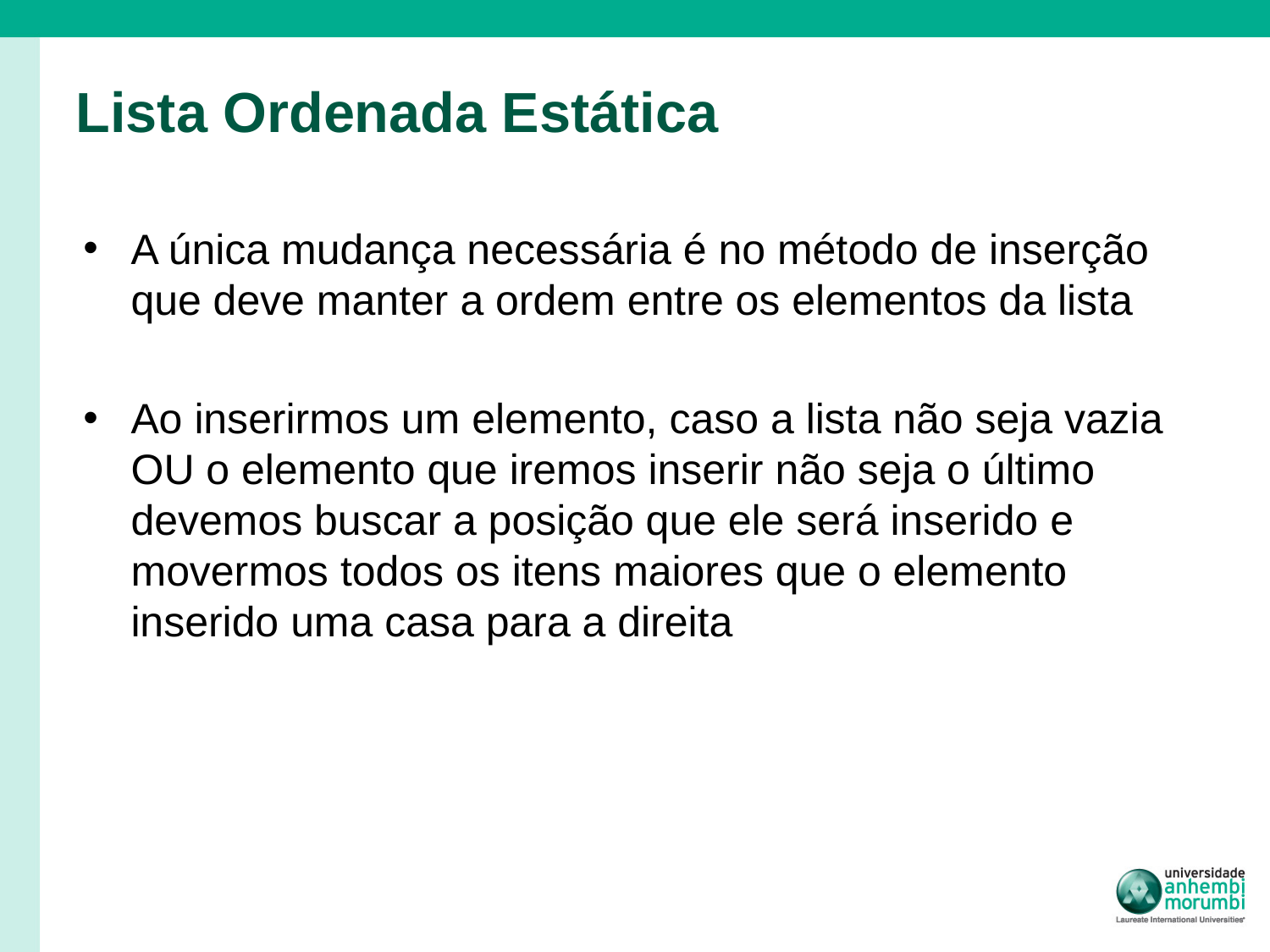

# Lista Ordenada Estática
A única mudança necessária é no método de inserção que deve manter a ordem entre os elementos da lista

Ao inserirmos um elemento, caso a lista não seja vazia OU o elemento que iremos inserir não seja o último devemos buscar a posição que ele será inserido e movermos todos os itens maiores que o elemento inserido uma casa para a direita